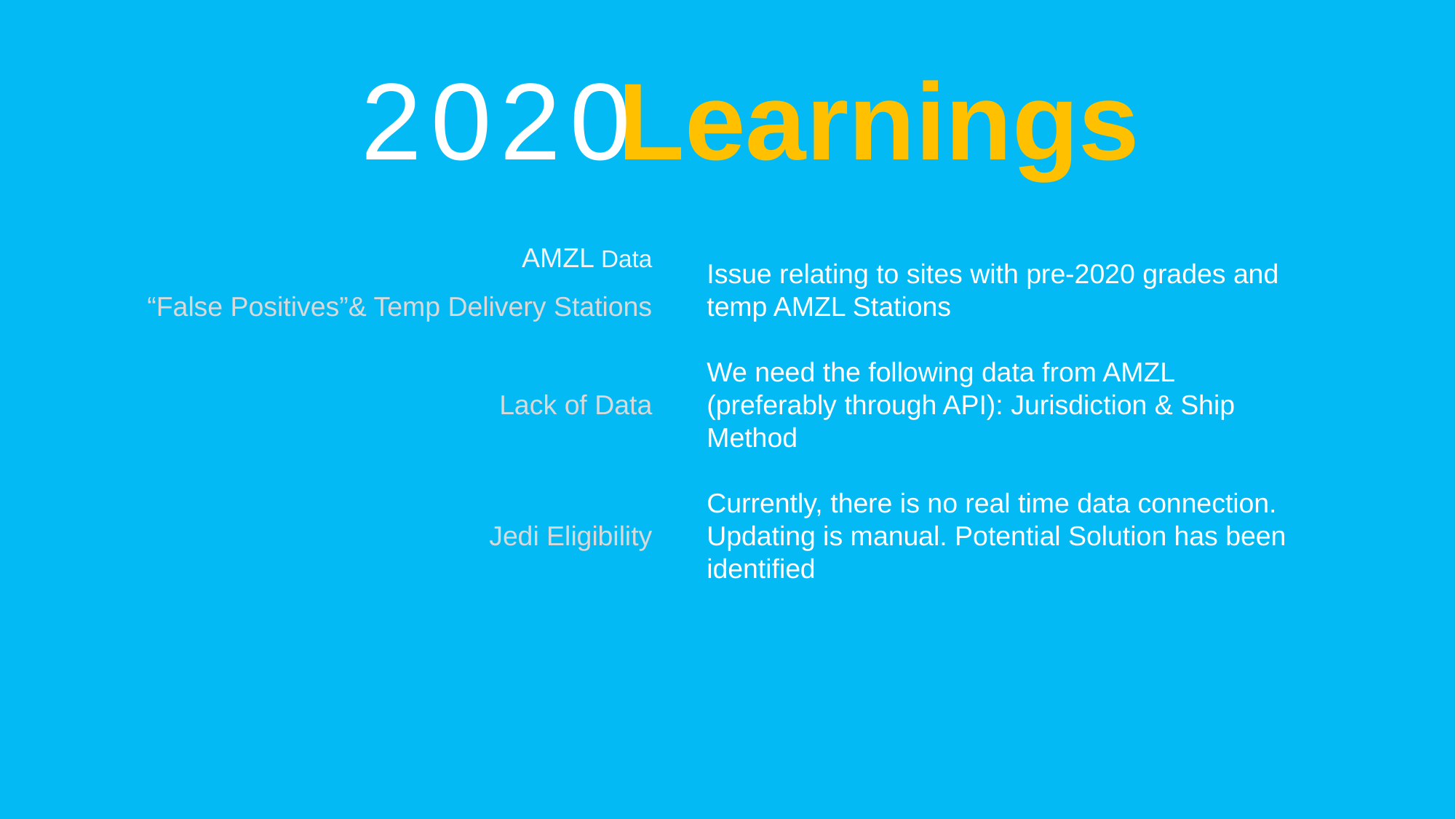

2020
Learnings
AMZL Data
“False Positives”& Temp Delivery Stations

Lack of Data

Jedi Eligibility

Issue relating to sites with pre-2020 grades and temp AMZL Stations

We need the following data from AMZL (preferably through API): Jurisdiction & Ship Method

Currently, there is no real time data connection. Updating is manual. Potential Solution has been identified